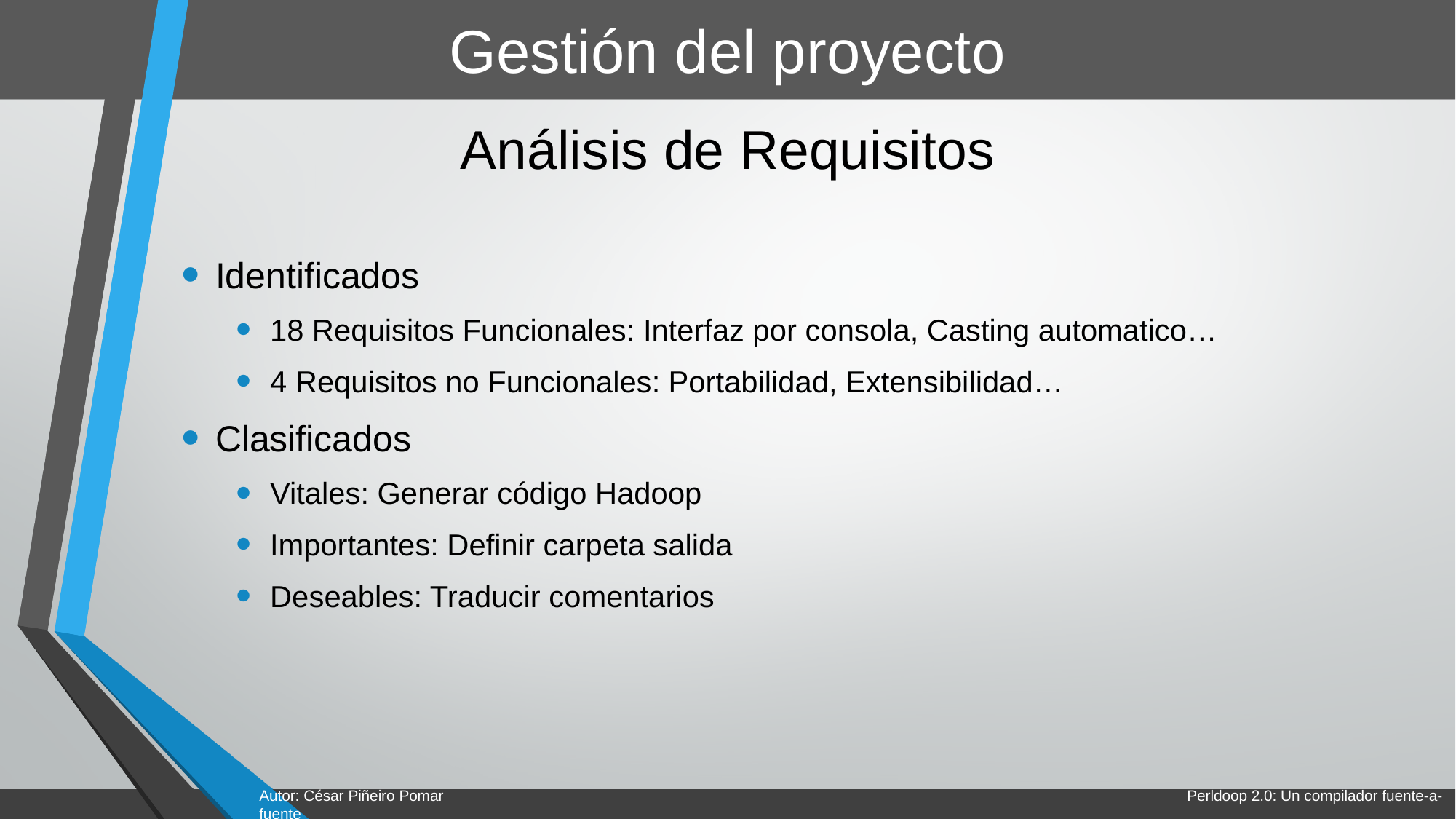

# Gestión del proyecto
Análisis de Requisitos
Identificados
18 Requisitos Funcionales: Interfaz por consola, Casting automatico…
4 Requisitos no Funcionales: Portabilidad, Extensibilidad…
Clasificados
Vitales: Generar código Hadoop
Importantes: Definir carpeta salida
Deseables: Traducir comentarios
Autor: César Piñeiro Pomar                                                                                                                                                                                  Perldoop 2.0: Un compilador fuente-a-fuente